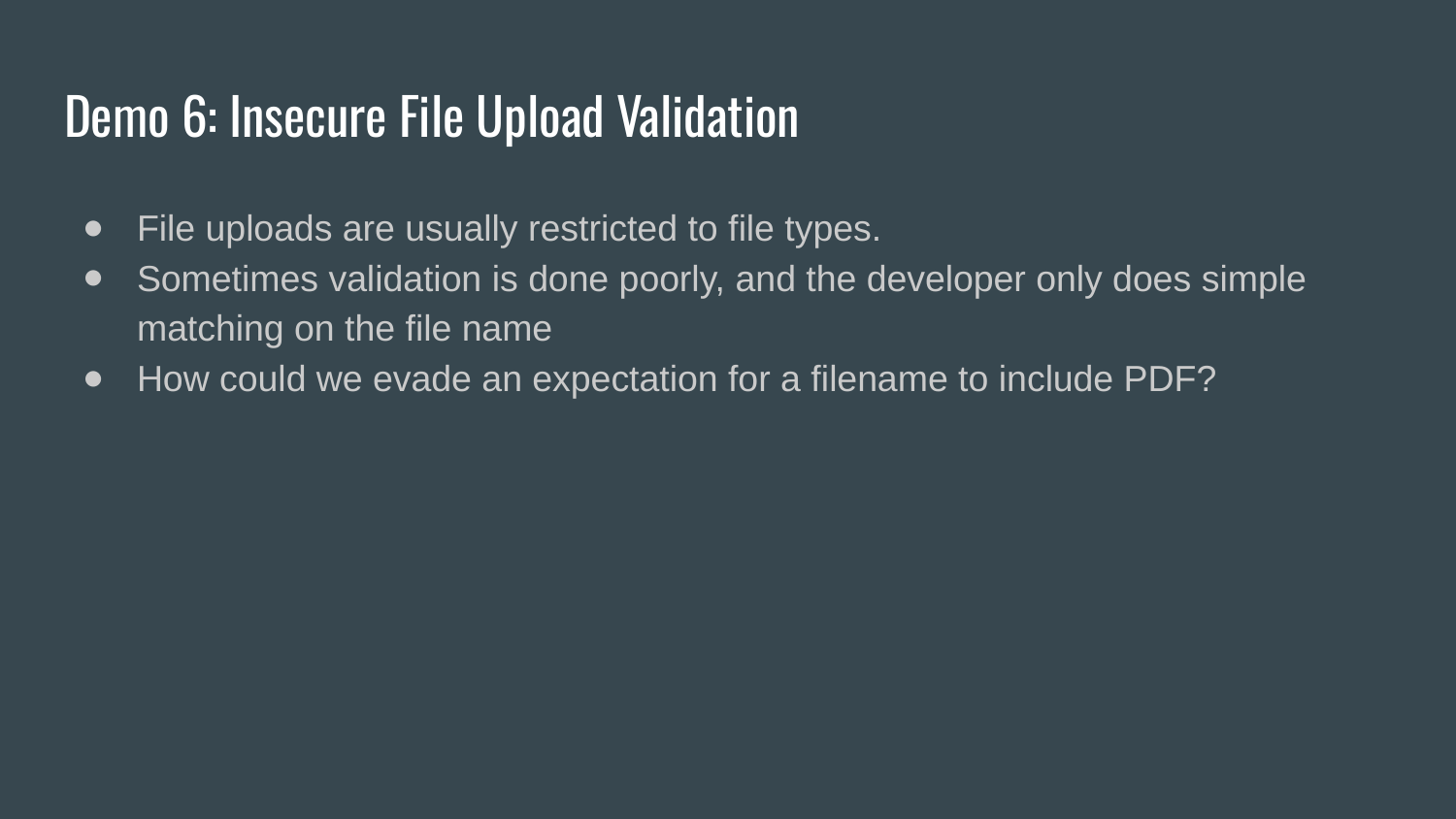

# Demo 6: Insecure File Upload Validation
File uploads are usually restricted to file types.
Sometimes validation is done poorly, and the developer only does simple matching on the file name
How could we evade an expectation for a filename to include PDF?